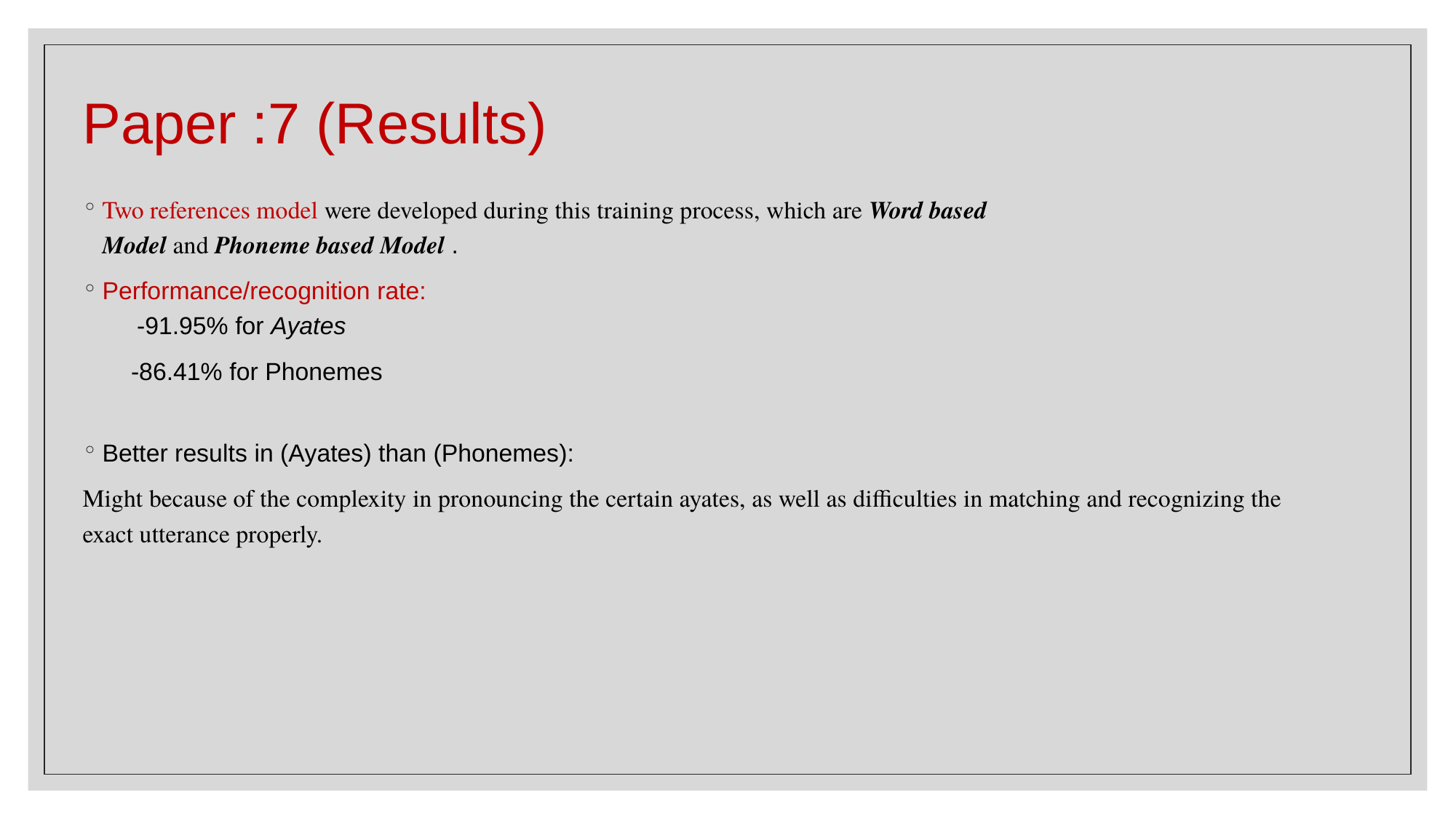

# Paper :7 (Results)

Two references model were developed during this training process, which are Word based
Model and Phoneme based Model .
Performance/recognition rate:
     -91.95% for Ayates
       -86.41% for Phonemes
Better results in (Ayates) than (Phonemes):
Might because of the complexity in pronouncing the certain ayates, as well as difficulties in matching and recognizing the exact utterance properly.